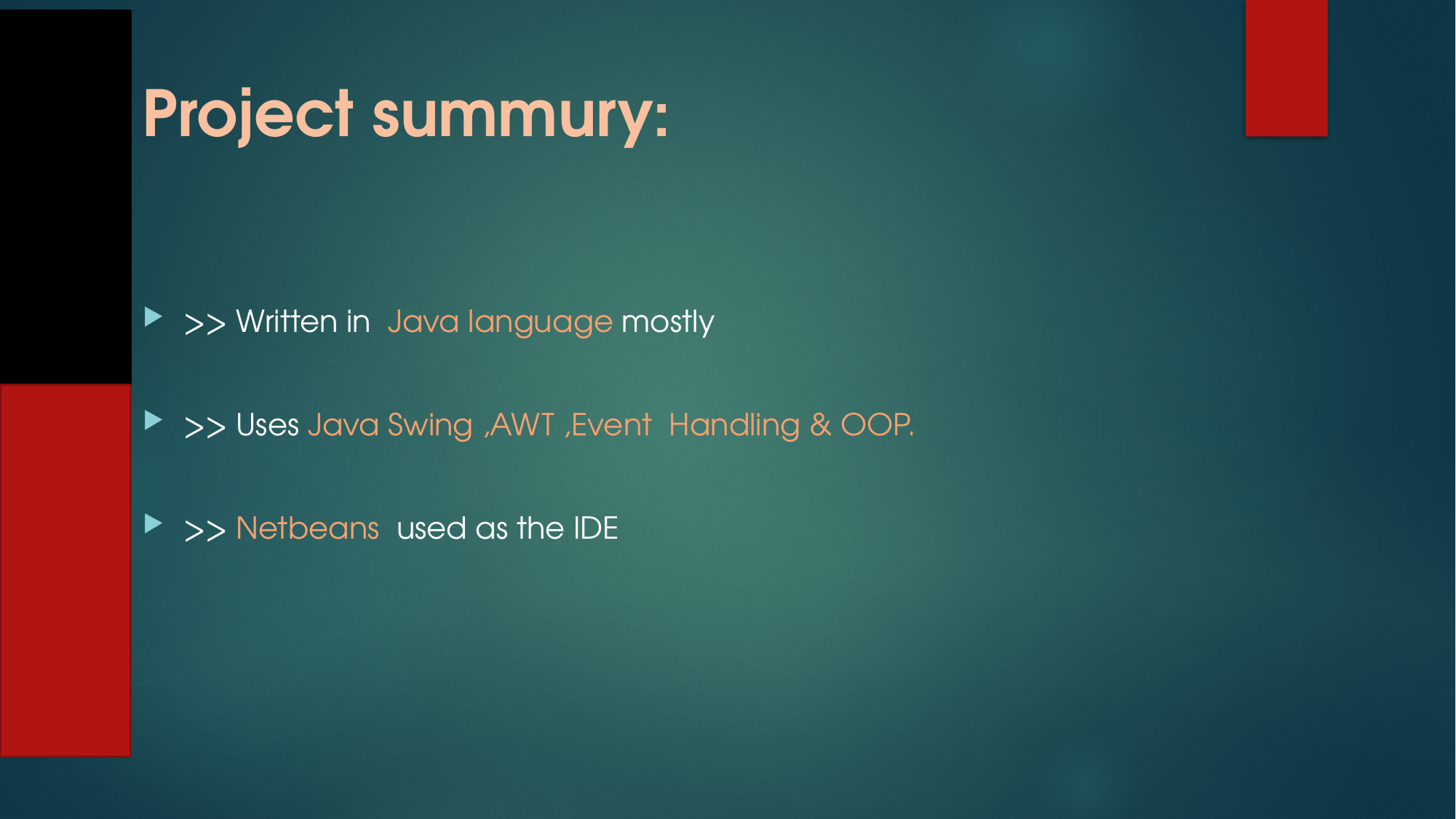

# Project summury:

>> Written in  Java language mostly

>> Uses Java Swing ,AWT ,Event  Handling & OOP.

>> Netbeans  used as the IDE